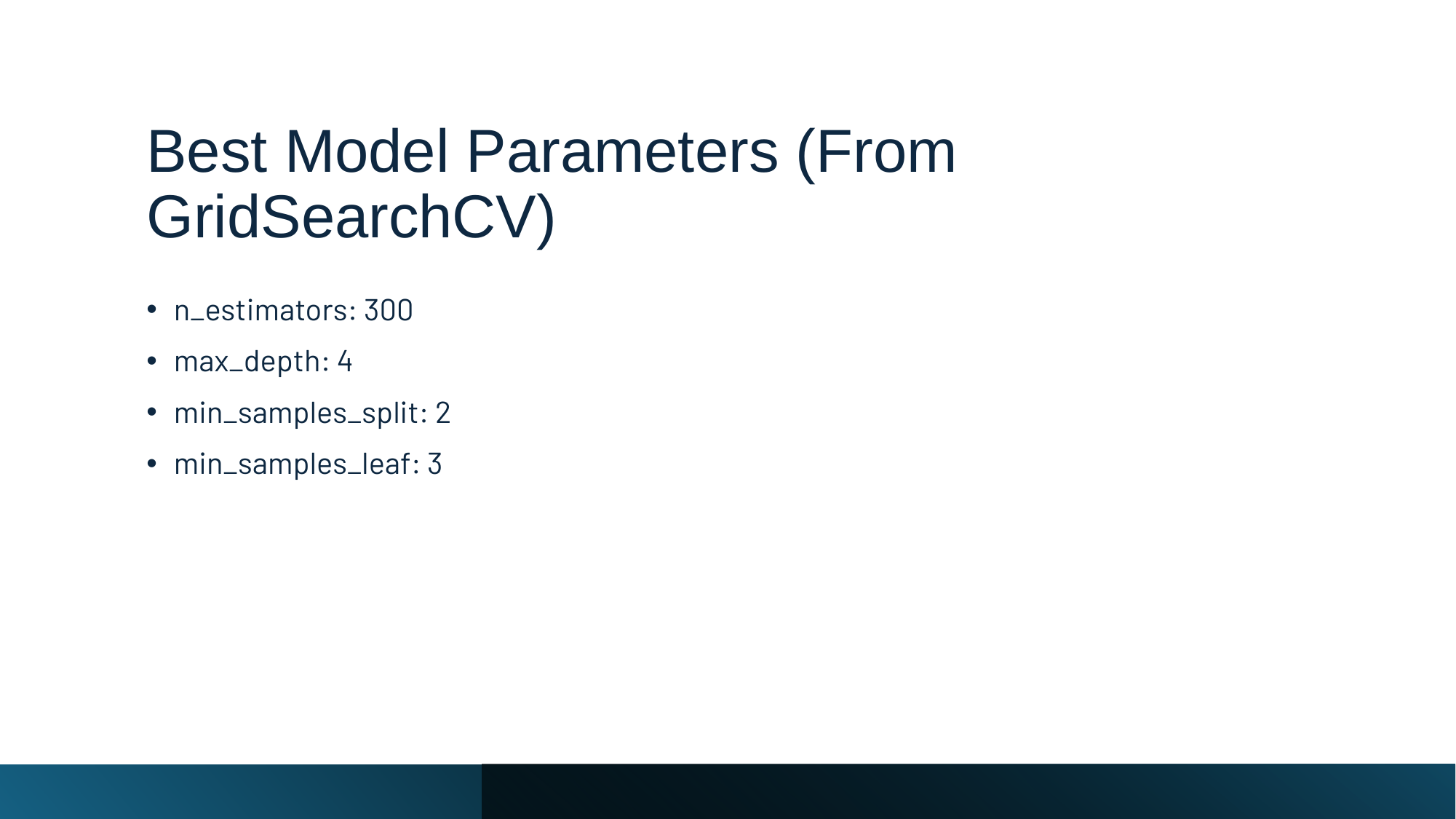

# Best Model Parameters (From GridSearchCV)
n_estimators: 300
max_depth: 4
min_samples_split: 2
min_samples_leaf: 3